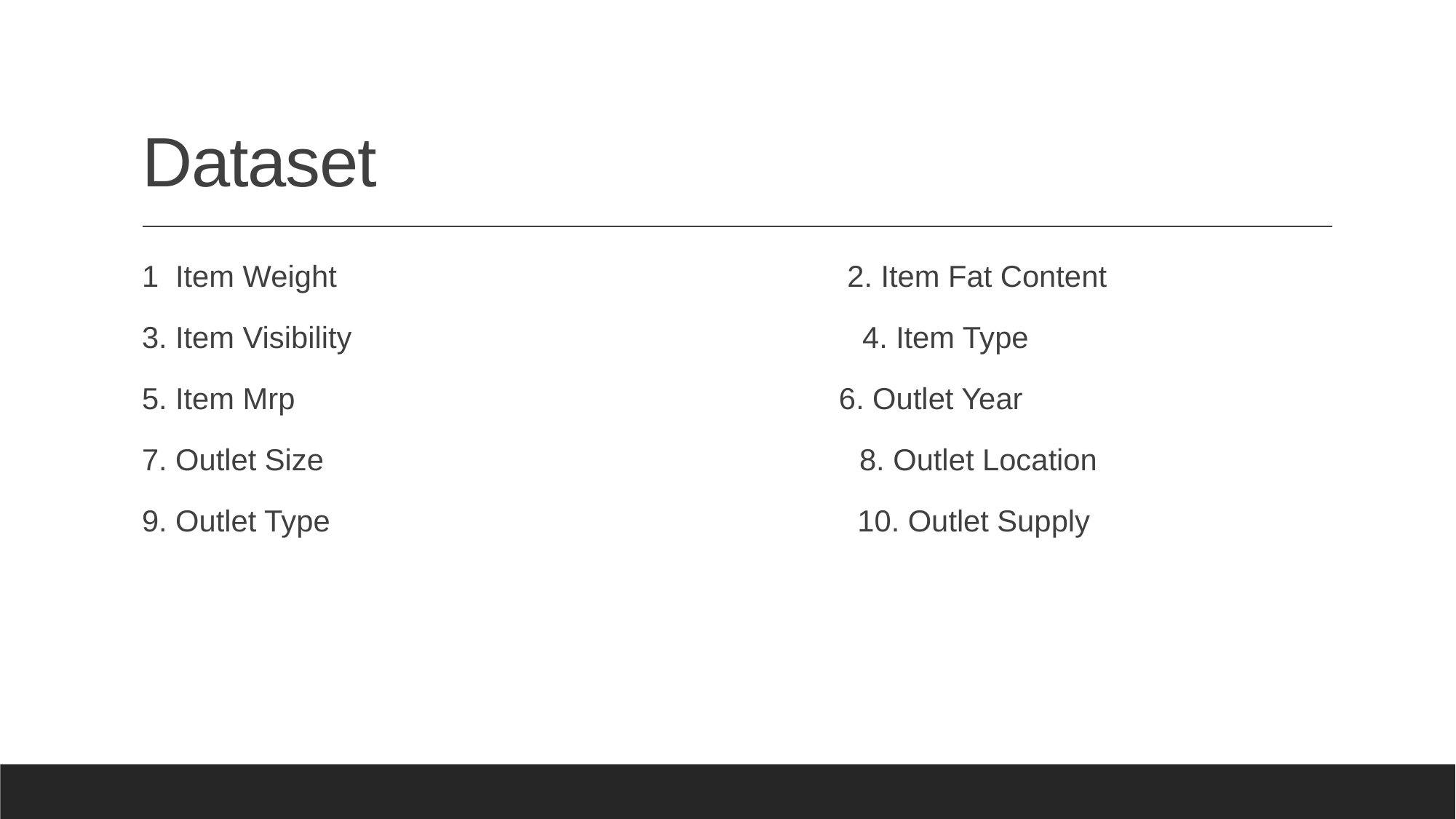

# Dataset
1  Item Weight                                                             2. Item Fat Content
3. Item Visibility                                                             4. Item Type
5. Item Mrp                                                                 6. Outlet Year
7. Outlet Size                                                                8. Outlet Location
9. Outlet Type                                                               10. Outlet Supply